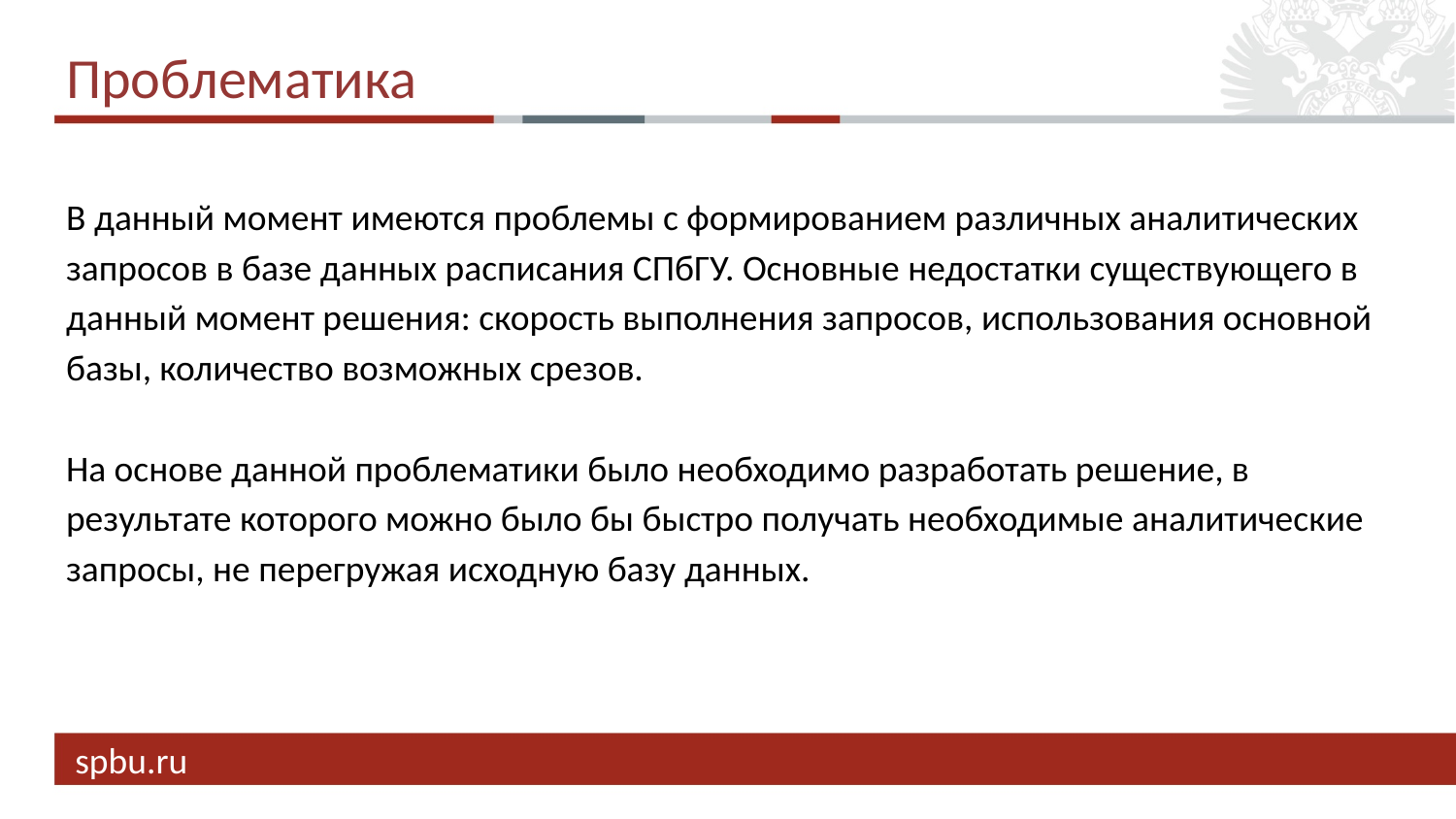

# Проблематика
В данный момент имеются проблемы с формированием различных аналитических запросов в базе данных расписания СПбГУ. Основные недостатки существующего в данный момент решения: скорость выполнения запросов, использования основной базы, количество возможных срезов.

На основе данной проблематики было необходимо разработать решение, в результате которого можно было бы быстро получать необходимые аналитические запросы, не перегружая исходную базу данных.